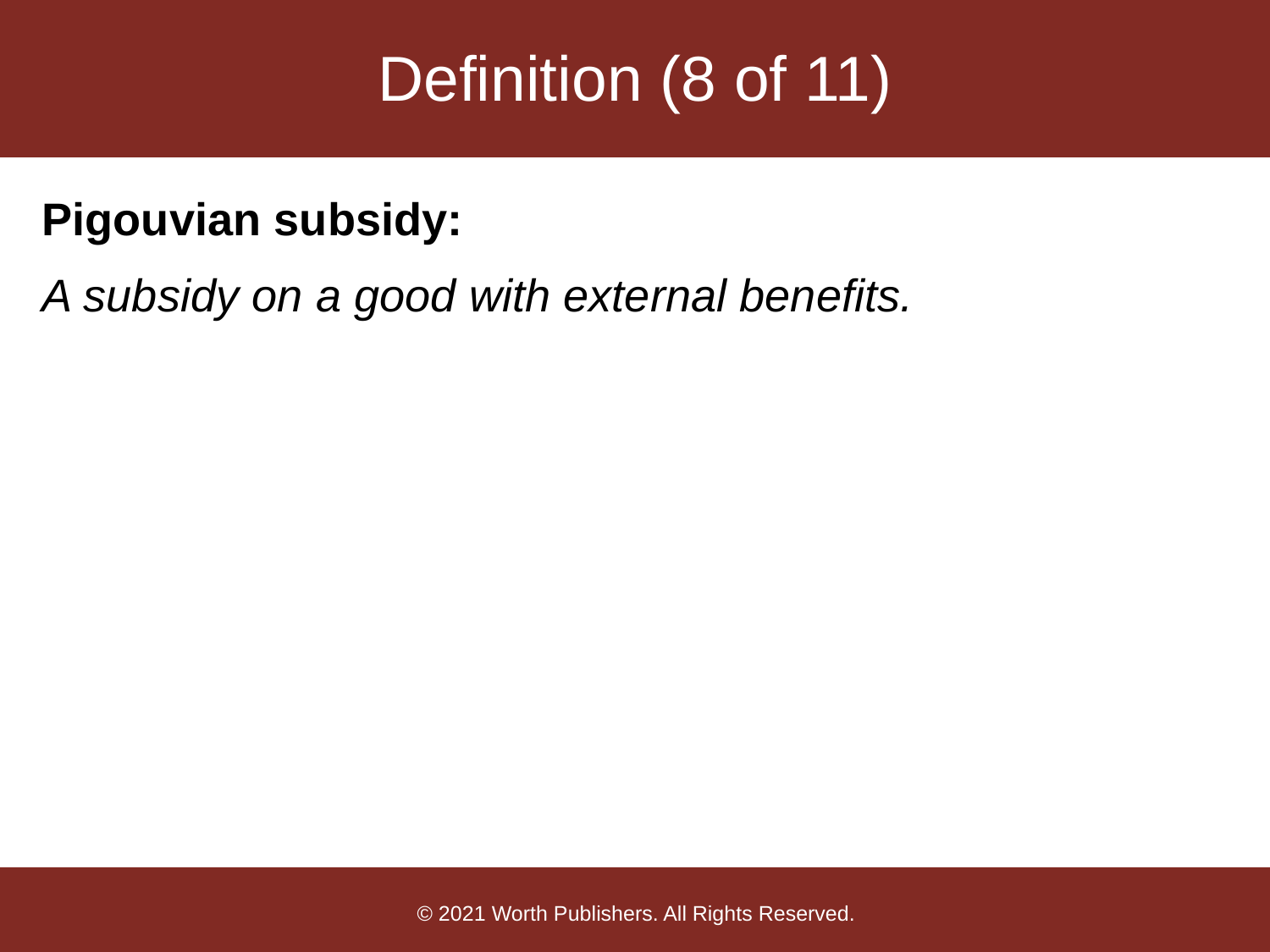

# Definition (8 of 11)
Pigouvian subsidy:
A subsidy on a good with external benefits.